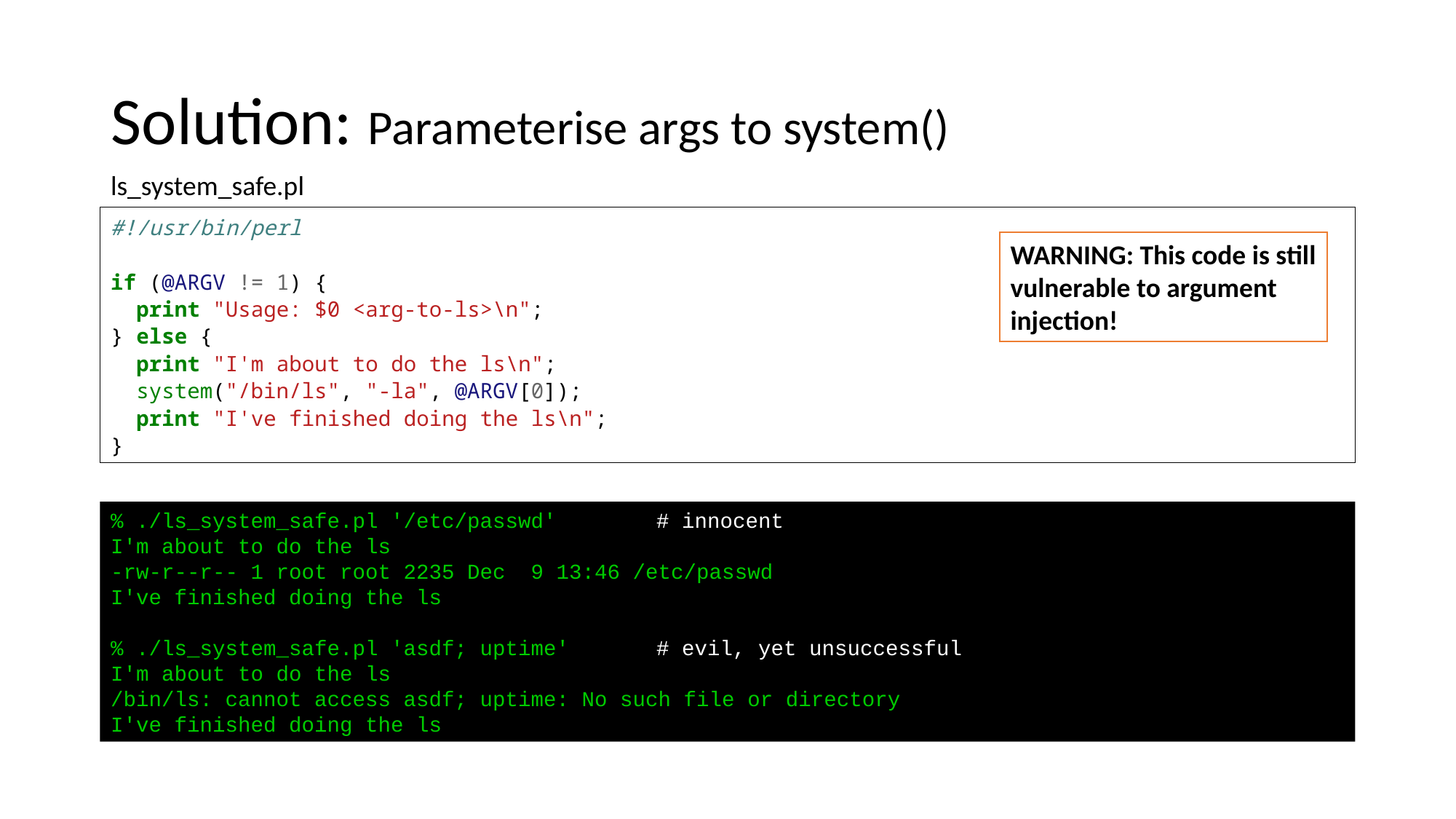

# Solution: Parameterise args to system()
ls_system_safe.pl
#!/usr/bin/perl

if (@ARGV != 1) {
  print "Usage: $0 <arg-to-ls>\n";
} else {
  print "I'm about to do the ls\n";
  system("/bin/ls", "-la", @ARGV[0]);
  print "I've finished doing the ls\n";
}
WARNING: This code is still vulnerable to argument injection!
% ./ls_system_safe.pl '/etc/passwd'	# innocent
I'm about to do the ls
-rw-r--r-- 1 root root 2235 Dec  9 13:46 /etc/passwd
I've finished doing the ls

% ./ls_system_safe.pl 'asdf; uptime'	# evil, yet unsuccessful
I'm about to do the ls
/bin/ls: cannot access asdf; uptime: No such file or directory
I've finished doing the ls